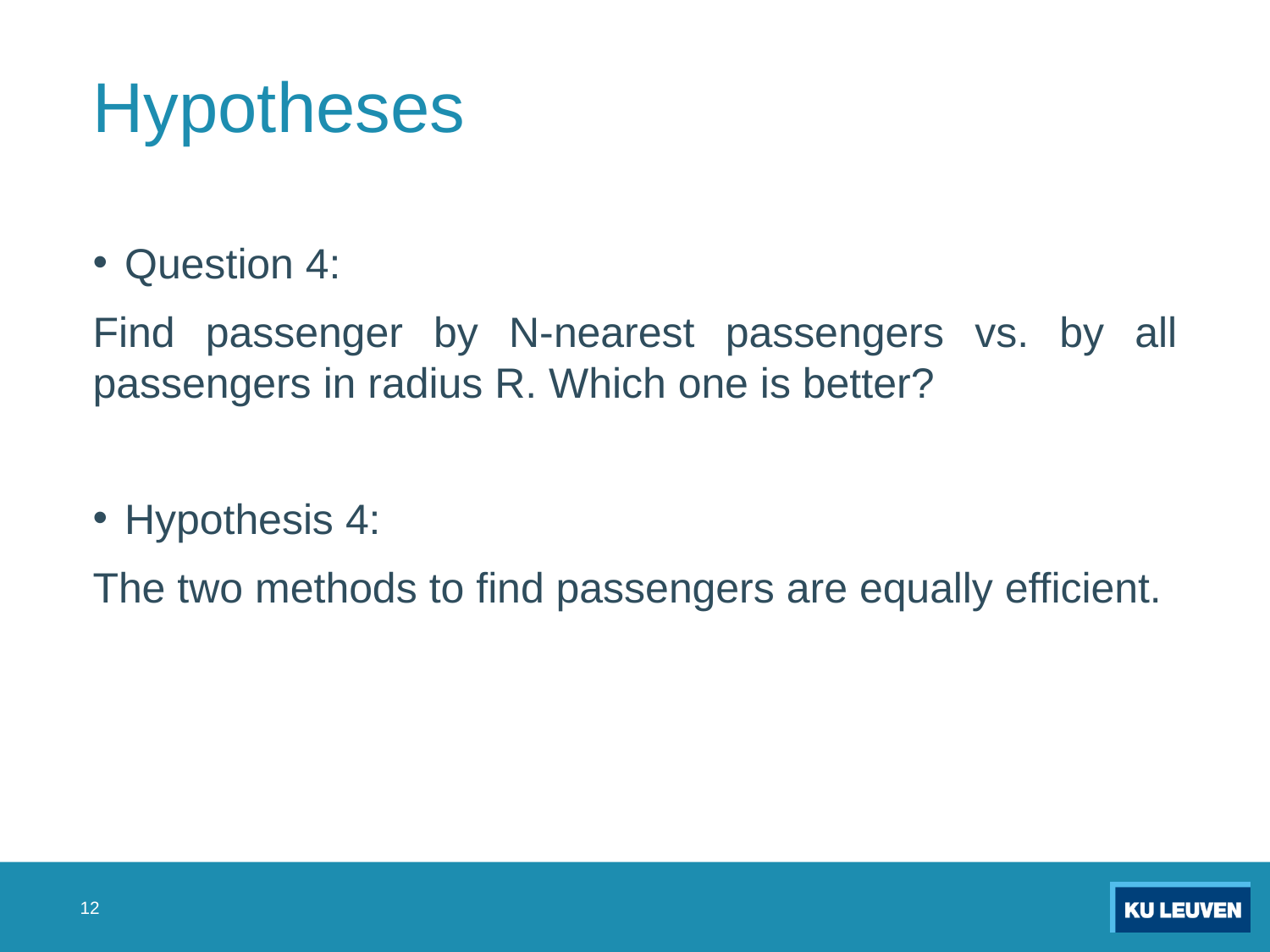

# Hypotheses
Question 4:
Find passenger by N-nearest passengers vs. by all passengers in radius R. Which one is better?

Hypothesis 4:
The two methods to find passengers are equally efficient.

12